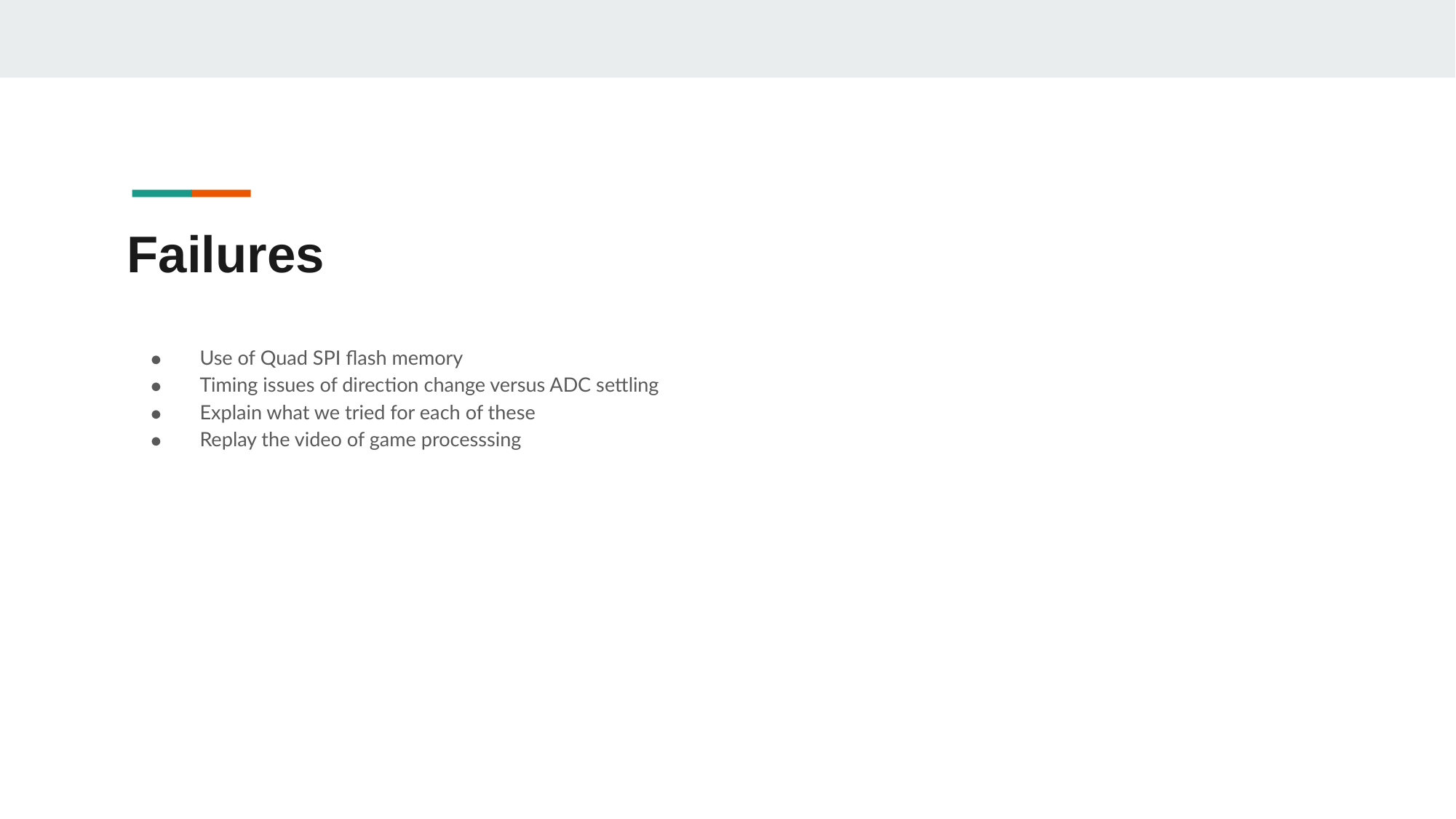

# Failures
Use of Quad SPI flash memory
Timing issues of direction change versus ADC settling
Explain what we tried for each of these
Replay the video of game processsing